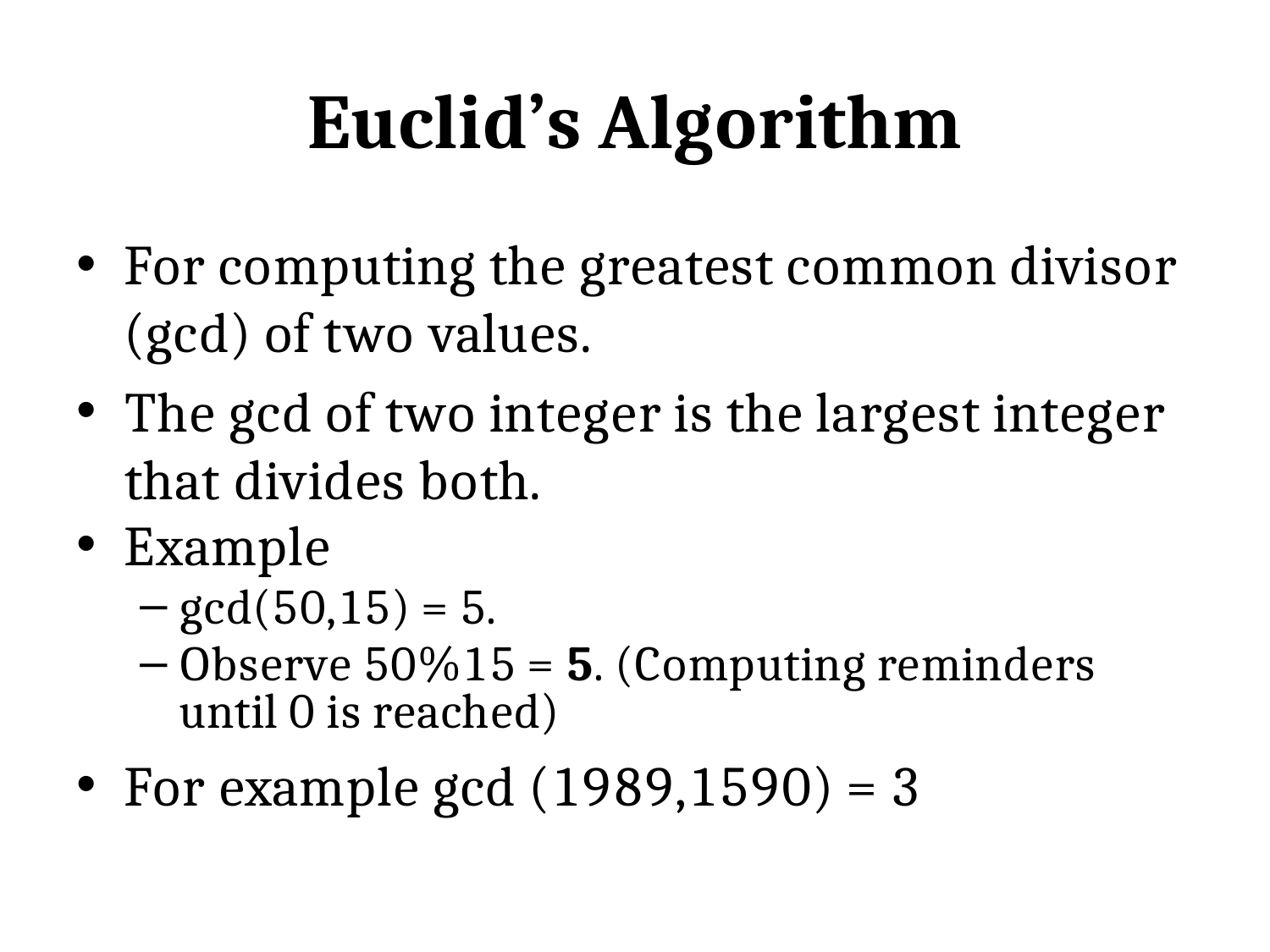

# Euclid’s Algorithm
For computing the greatest common divisor (gcd) of two values.
The gcd of two integer is the largest integer that divides both.
Example
gcd(50,15) = 5.
Observe 50%15 = 5. (Computing reminders until 0 is reached)
For example gcd (1989,1590) = 3